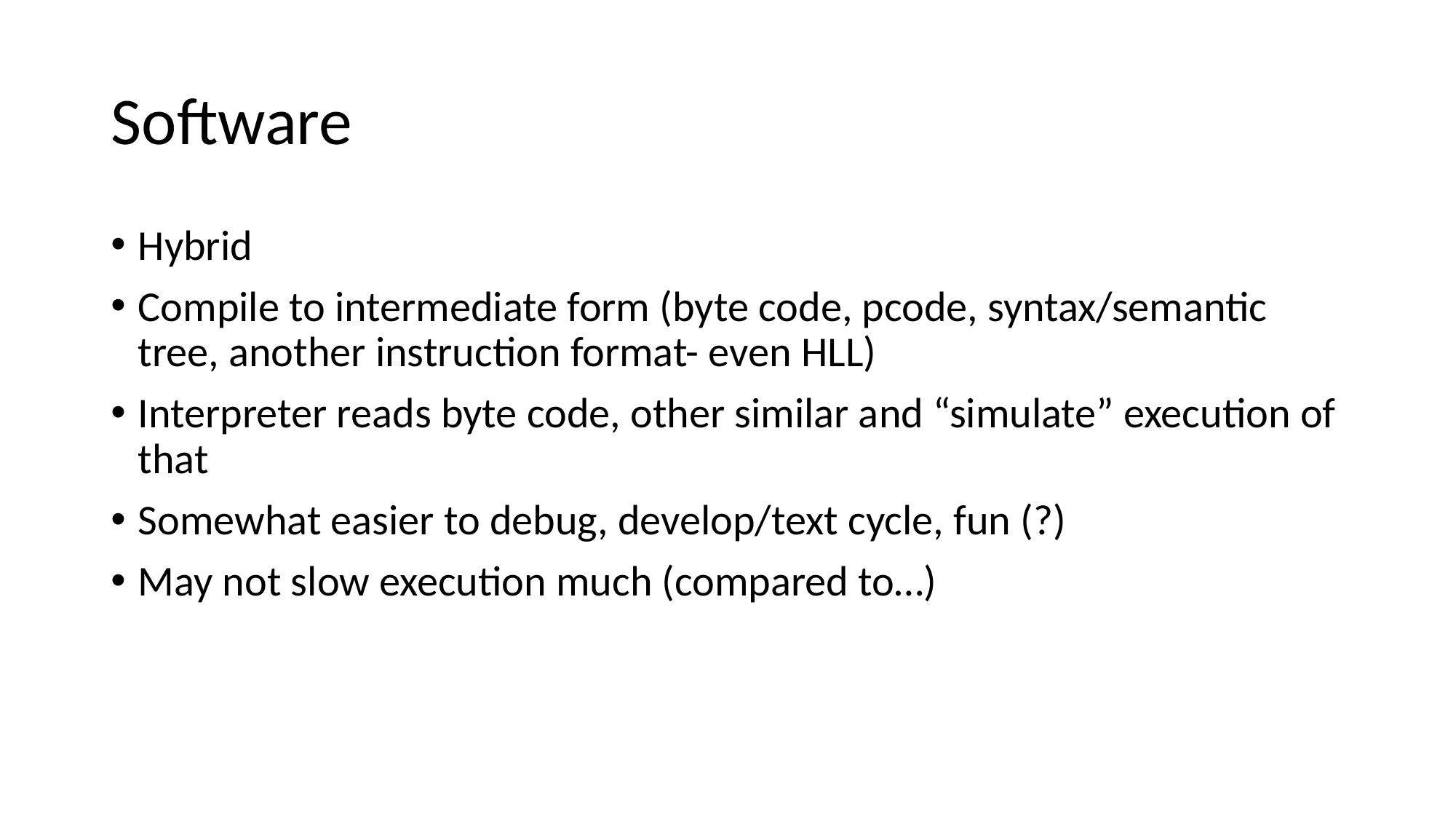

# Software
Hybrid
Compile to intermediate form (byte code, pcode, syntax/semantic tree, another instruction format- even HLL)
Interpreter reads byte code, other similar and “simulate” execution of that
Somewhat easier to debug, develop/text cycle, fun (?)
May not slow execution much (compared to…)